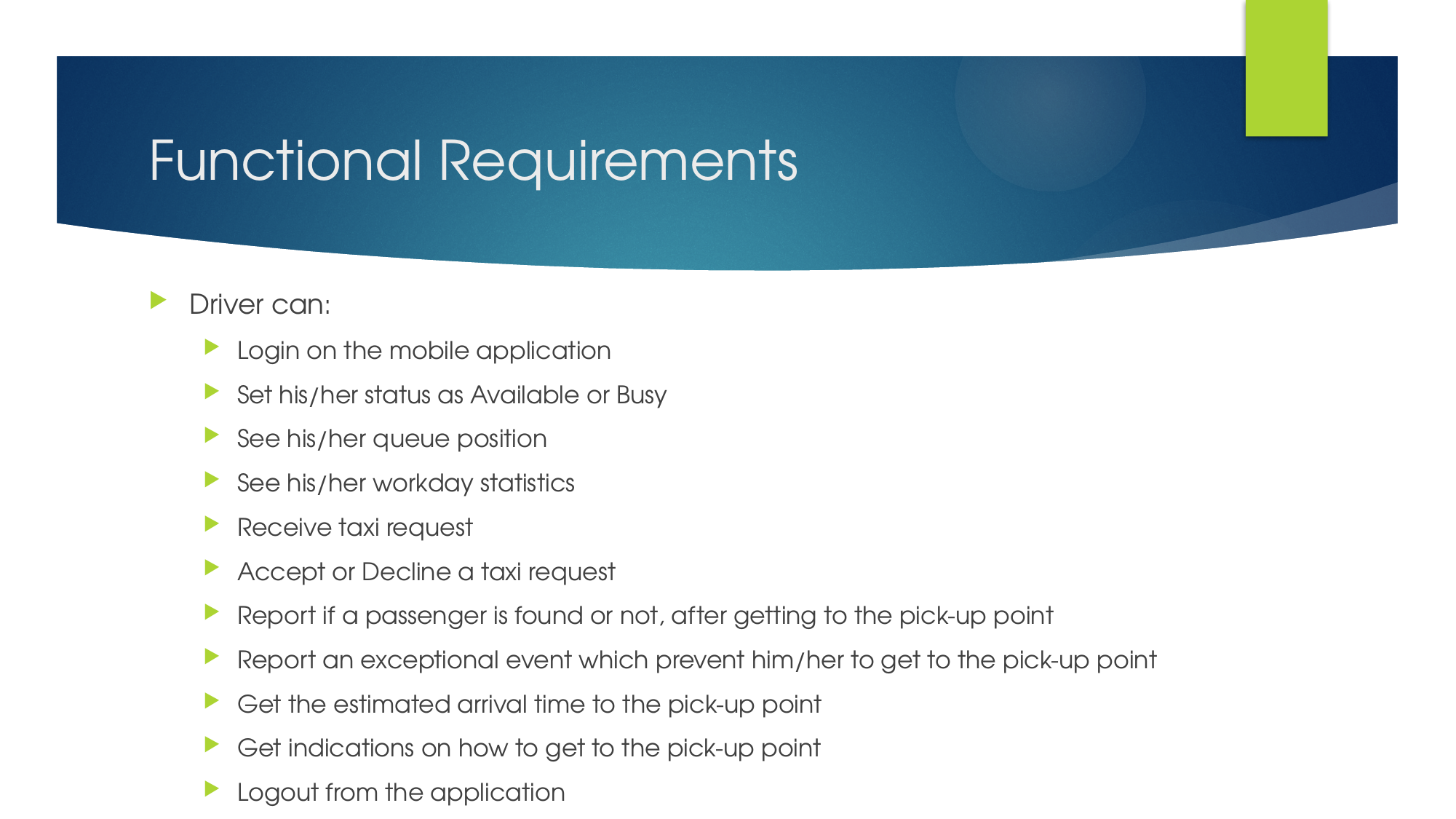

# Functional Requirements
Driver can:
Login on the mobile application
Set his/her status as Available or Busy
See his/her queue position
See his/her workday statistics
Receive taxi request
Accept or Decline a taxi request
Report if a passenger is found or not, after getting to the pick-up point
Report an exceptional event which prevent him/her to get to the pick-up point
Get the estimated arrival time to the pick-up point
Get indications on how to get to the pick-up point
Logout from the application